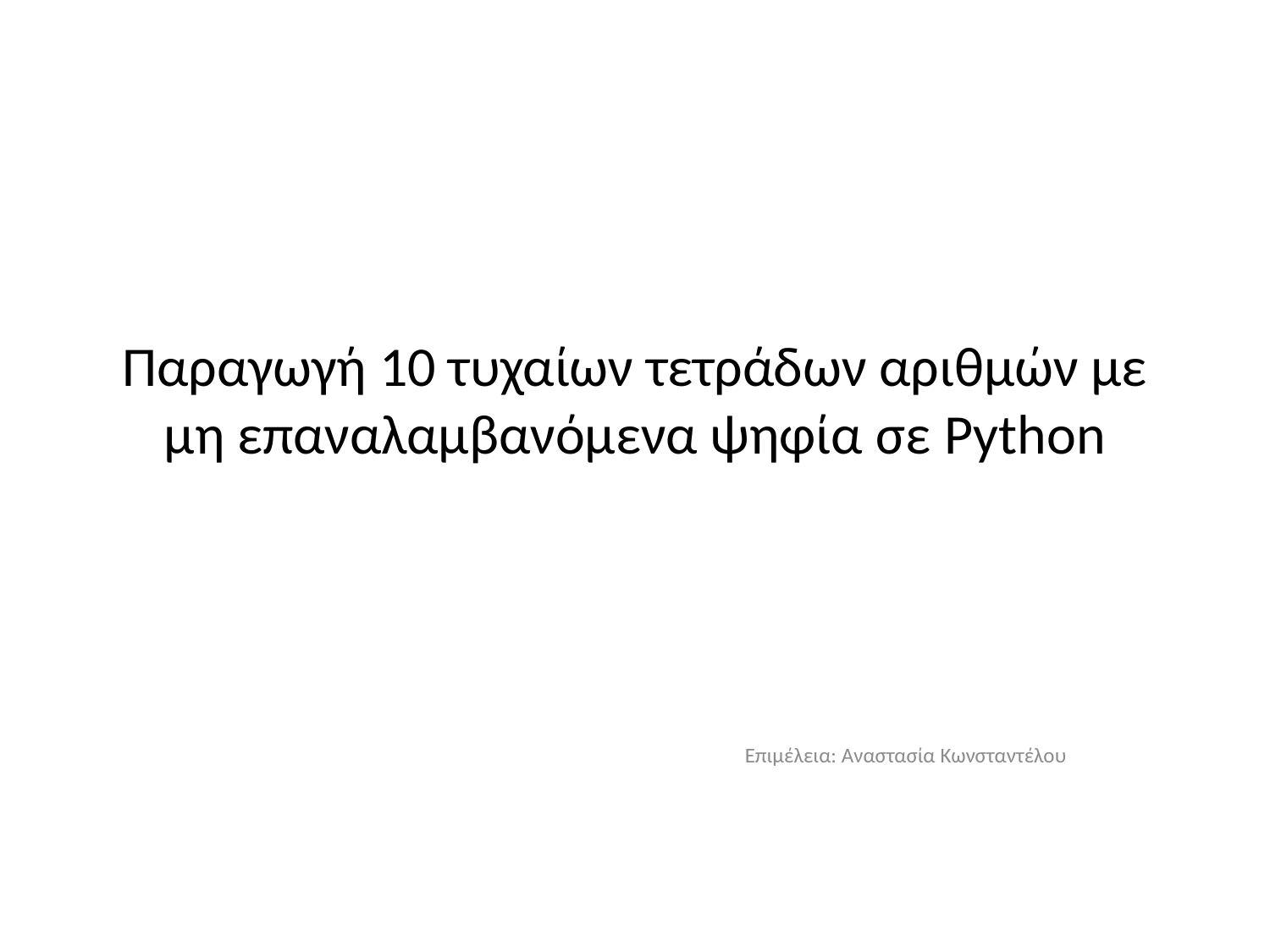

# Παραγωγή 10 τυχαίων τετράδων αριθμών με μη επαναλαμβανόμενα ψηφία σε Python

Επιμέλεια: Αναστασία Κωνσταντέλου